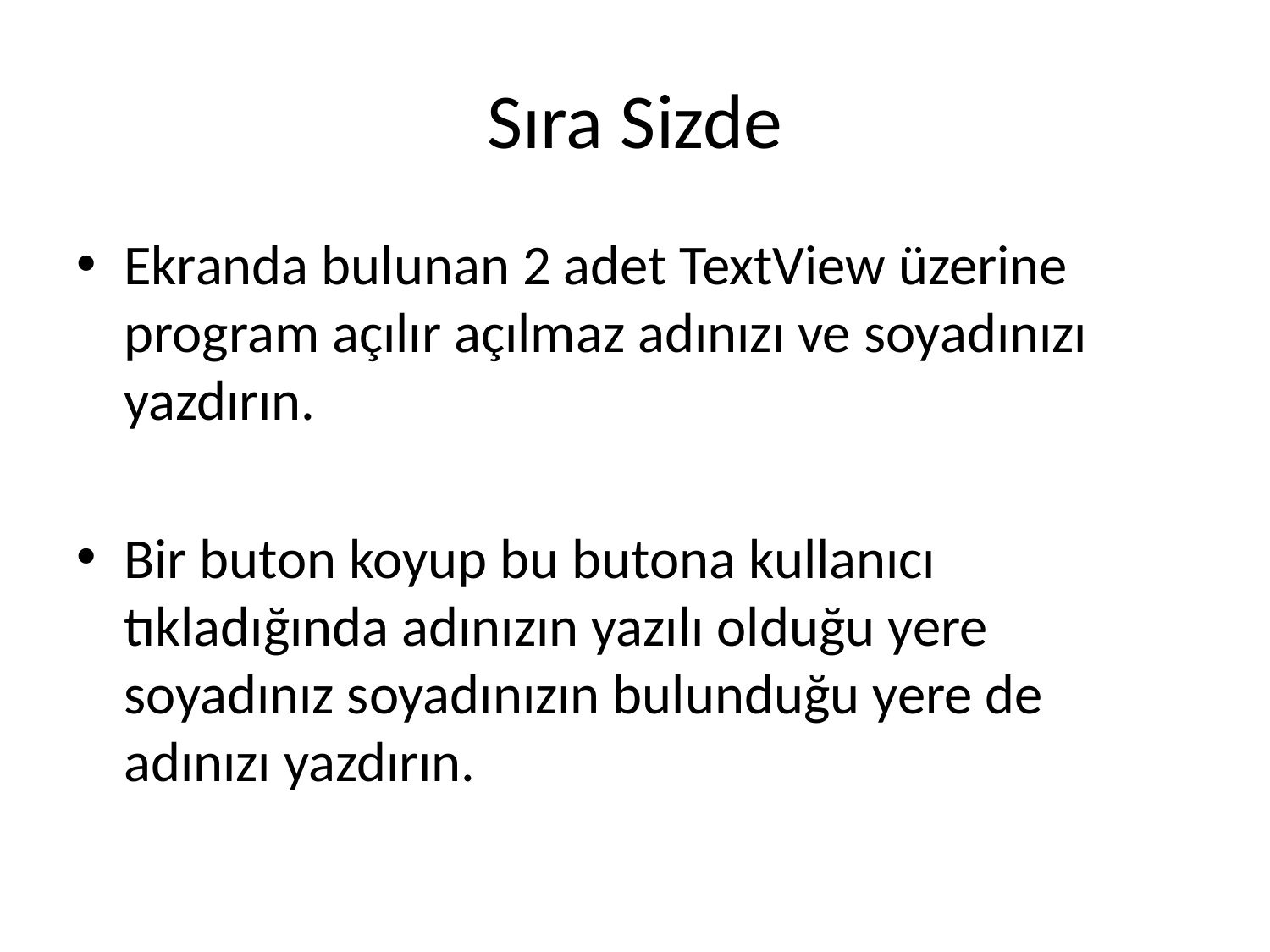

# Sıra Sizde
Ekranda bulunan 2 adet TextView üzerine program açılır açılmaz adınızı ve soyadınızı  yazdırın.

Bir buton koyup bu butona kullanıcı tıkladığında adınızın yazılı olduğu yere soyadınız soyadınızın bulunduğu yere de adınızı yazdırın.